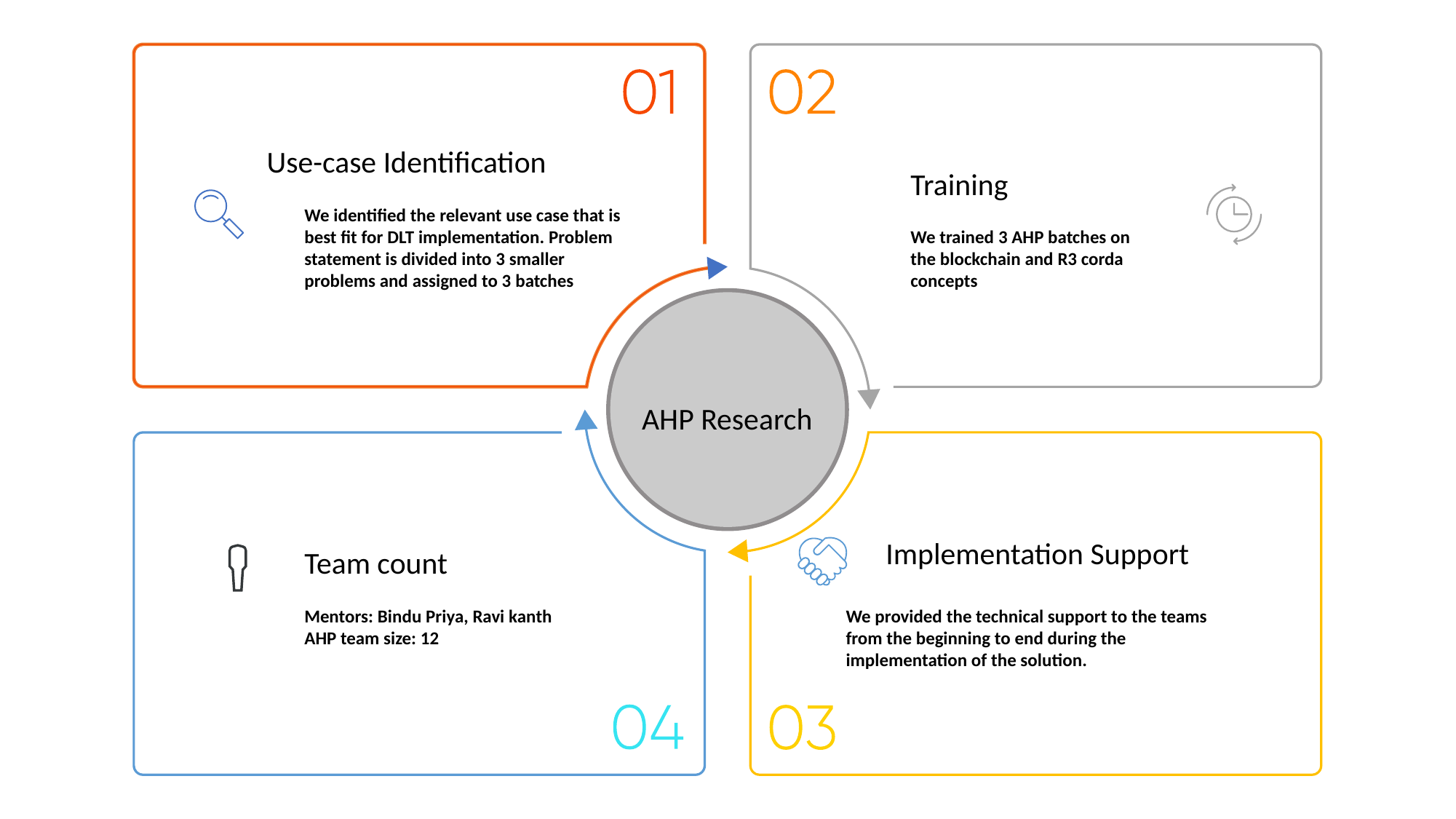

Use-case Identification
Training

We identified the relevant use case that is best fit for DLT implementation. Problem statement is divided into 3 smaller problems and assigned to 3 batches

We trained 3 AHP batches on the blockchain and R3 corda concepts

AHP Research

Implementation Support

Team count

Mentors: Bindu Priya, Ravi kanth
AHP team size: 12
We provided the technical support to the teams from the beginning to end during the implementation of the solution.